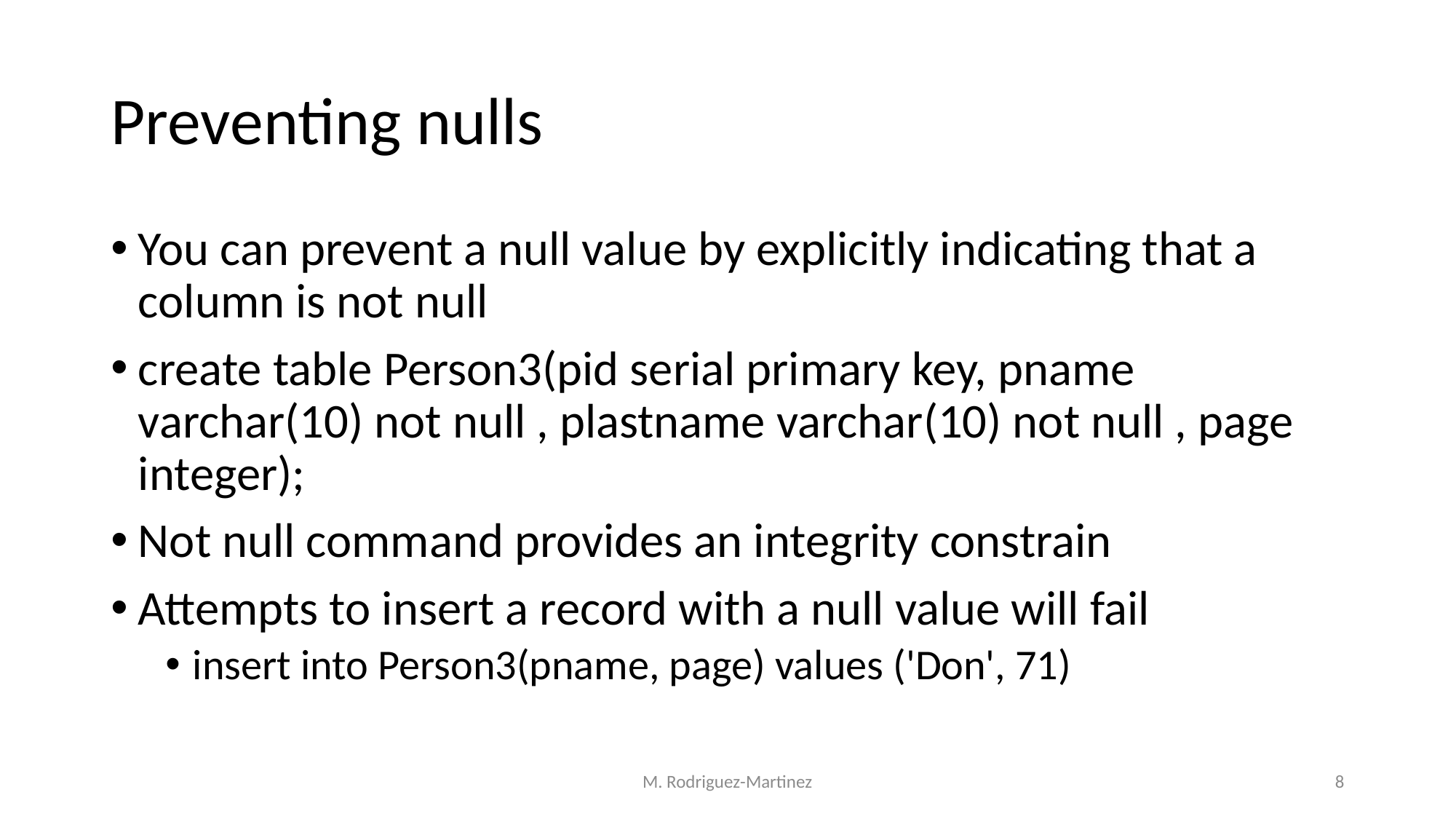

# Preventing nulls
You can prevent a null value by explicitly indicating that a column is not null
create table Person3(pid serial primary key, pname varchar(10) not null , plastname varchar(10) not null , page integer);
Not null command provides an integrity constrain
Attempts to insert a record with a null value will fail
insert into Person3(pname, page) values ('Don', 71)

M. Rodriguez-Martinez
8